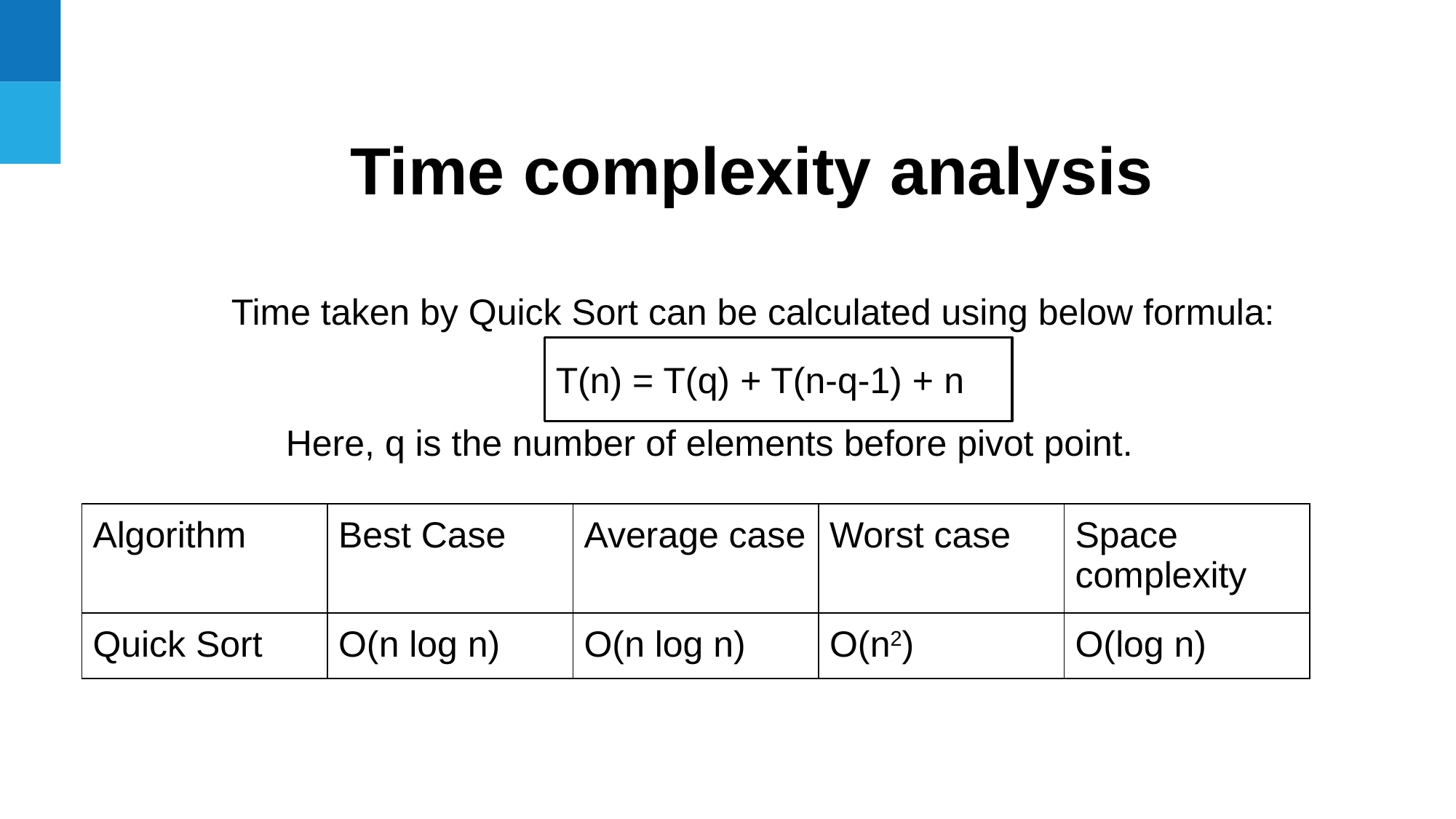

Time complexity analysis
Time taken by Quick Sort can be calculated using below formula:

Here, q is the number of elements before pivot point.

T(n) = T(q) + T(n-q-1) + n
| Algorithm | Best Case | Average case | Worst case | Space complexity |
| --- | --- | --- | --- | --- |
| Quick Sort | O(n log n) | O(n log n) | O(n2) | O(log n) |